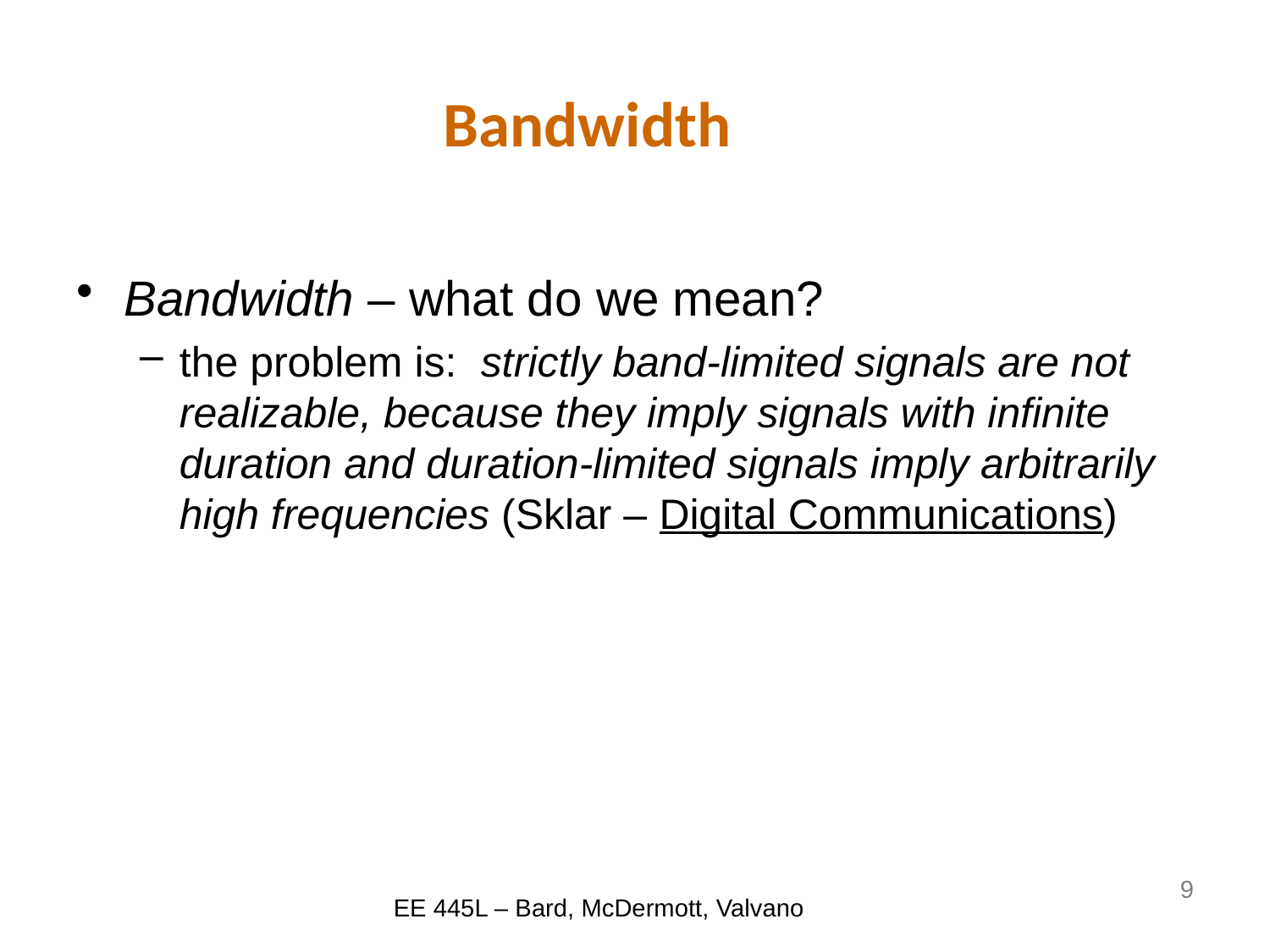

# Bandwidth
Bandwidth – what do we mean?
the problem is:  strictly band-limited signals are not realizable, because they imply signals with infinite duration and duration-limited signals imply arbitrarily high frequencies (Sklar – Digital Communications)
9
EE 445L – Bard, McDermott, Valvano